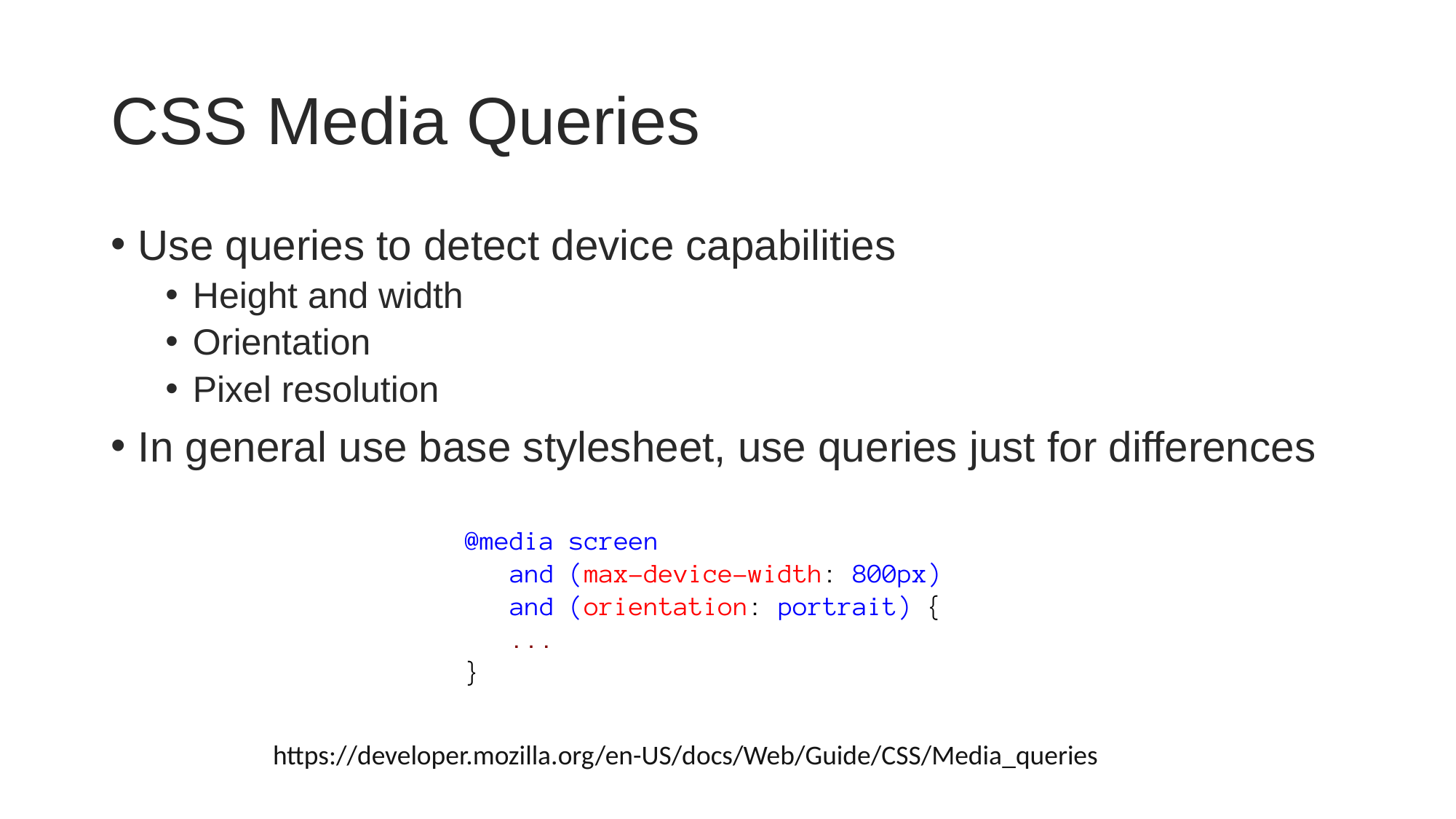

# CSS Media Queries
Use queries to detect device capabilities
Height and width
Orientation
Pixel resolution
In general use base stylesheet, use queries just for differences
@media screen
   and (max-device-width: 800px)
   and (orientation: portrait) {
   ...
}
https://developer.mozilla.org/en-US/docs/Web/Guide/CSS/Media_queries